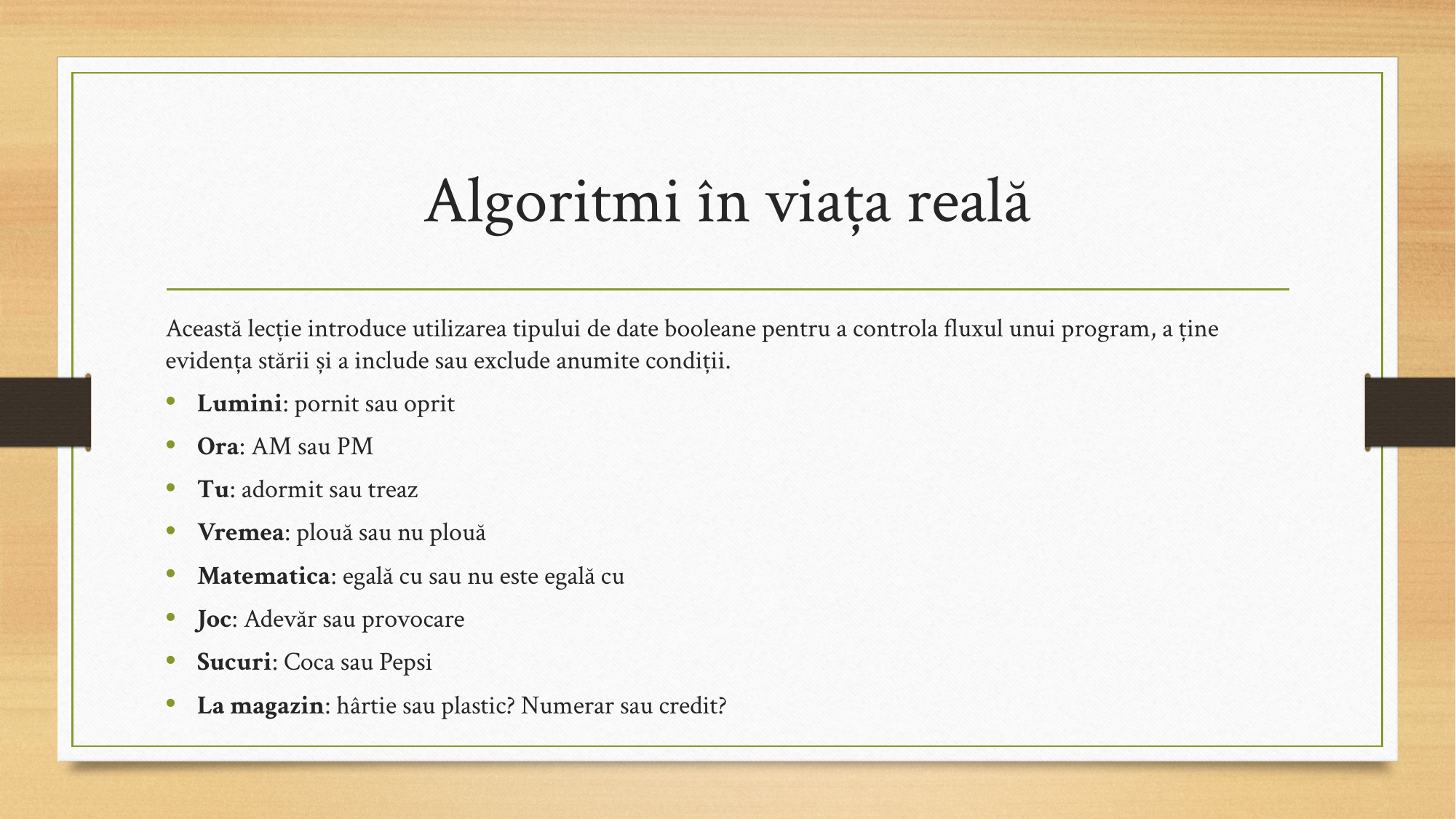

# Algoritmi în viața reală
Această lecție introduce utilizarea tipului de date booleane pentru a controla fluxul unui program, a ține evidența stării și a include sau exclude anumite condiții.
Lumini: pornit sau oprit
Ora: AM sau PM
Tu: adormit sau treaz
Vremea: plouă sau nu plouă
Matematica: egală cu sau nu este egală cu
Joc: Adevăr sau provocare
Sucuri: Coca sau Pepsi
La magazin: hârtie sau plastic? Numerar sau credit?